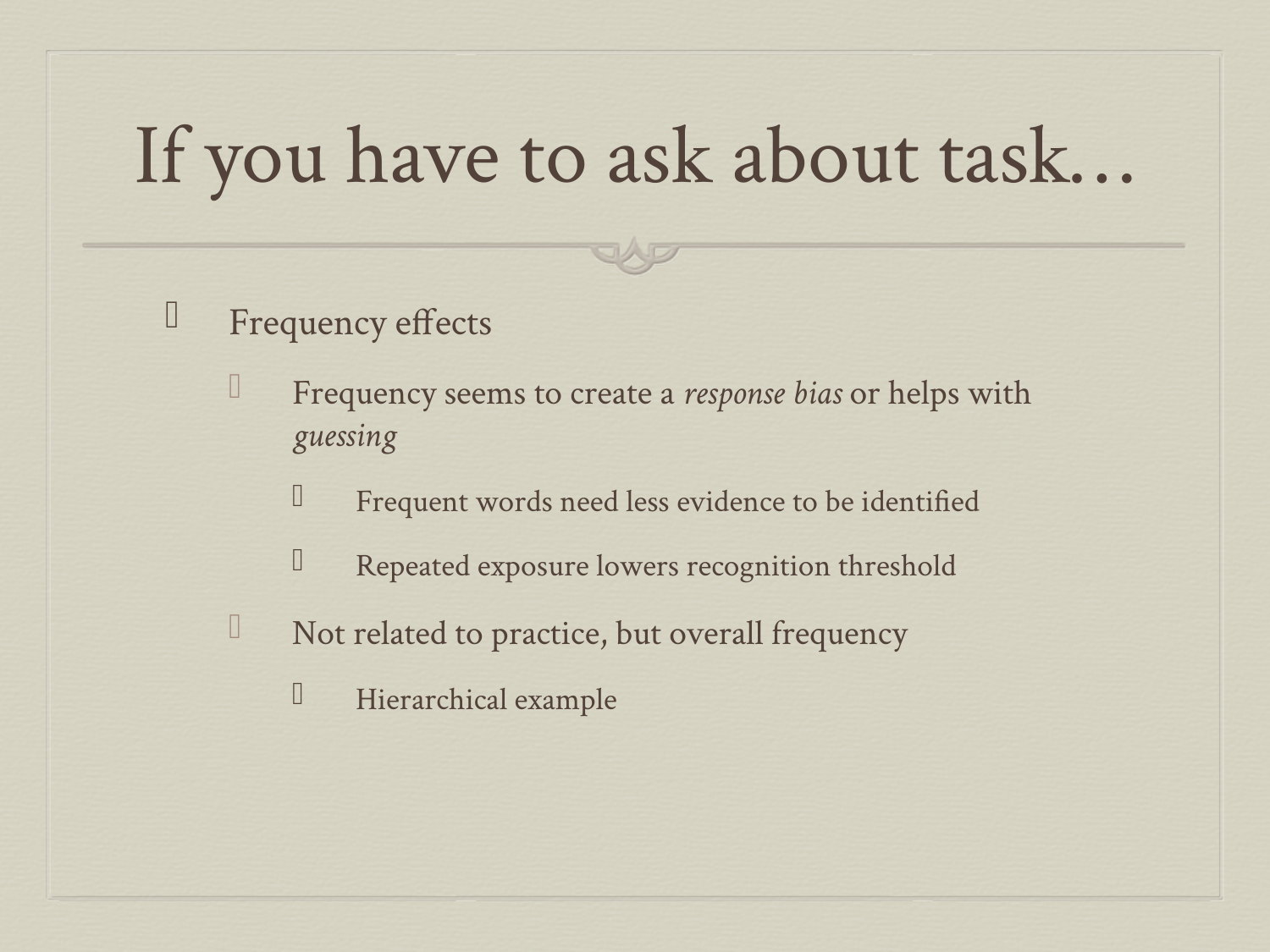

# If you have to ask about task…
Frequency effects
Frequency seems to create a response bias or helps with guessing
Frequent words need less evidence to be identified
Repeated exposure lowers recognition threshold
Not related to practice, but overall frequency
Hierarchical example